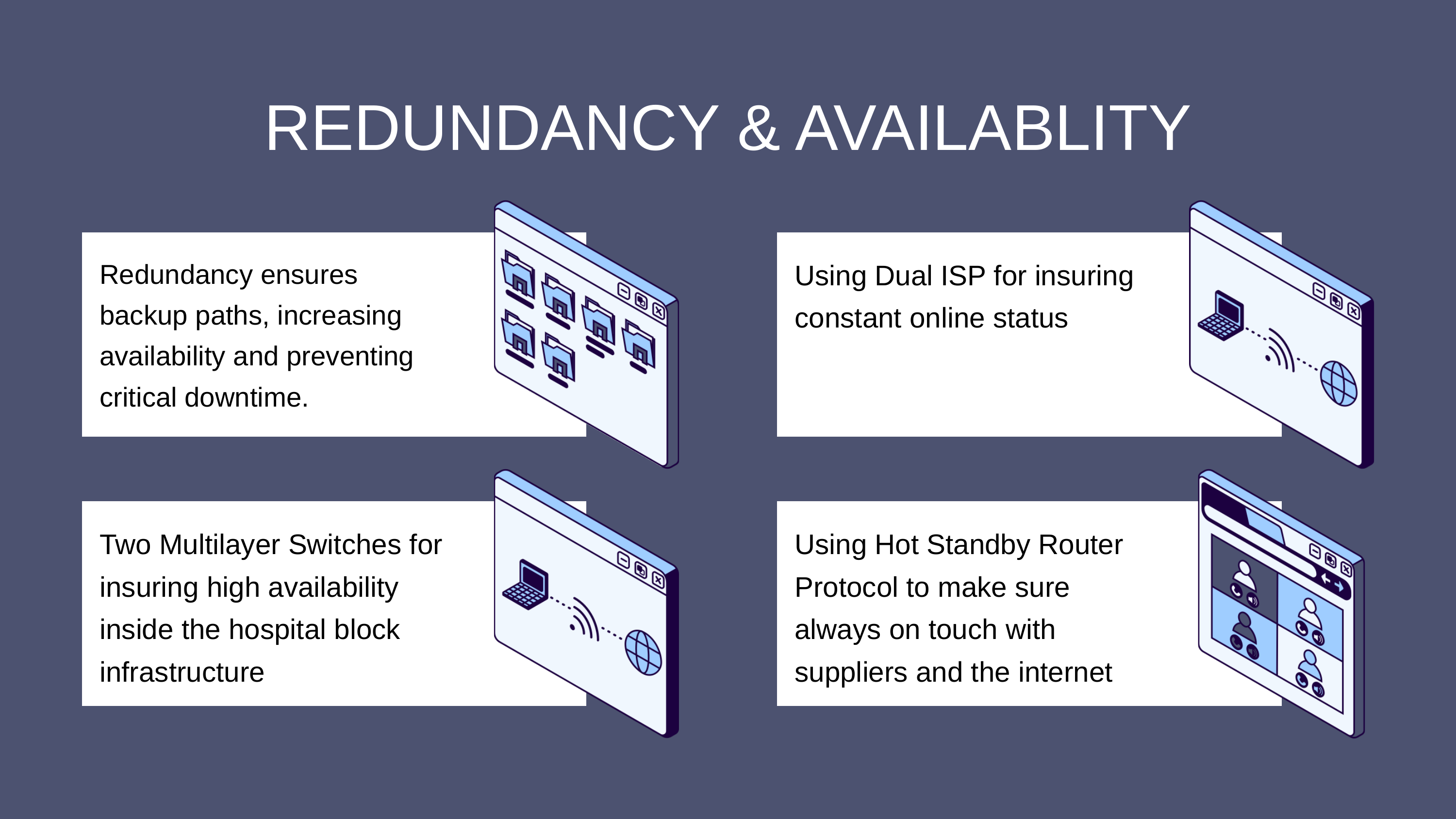

REDUNDANCY & AVAILABLITY

Redundancy ensures backup paths, increasing availability and preventing critical downtime.
Using Dual ISP for insuring constant online status

Two Multilayer Switches for insuring high availability inside the hospital block infrastructure
Using Hot Standby Router Protocol to make sure always on touch with suppliers and the internet